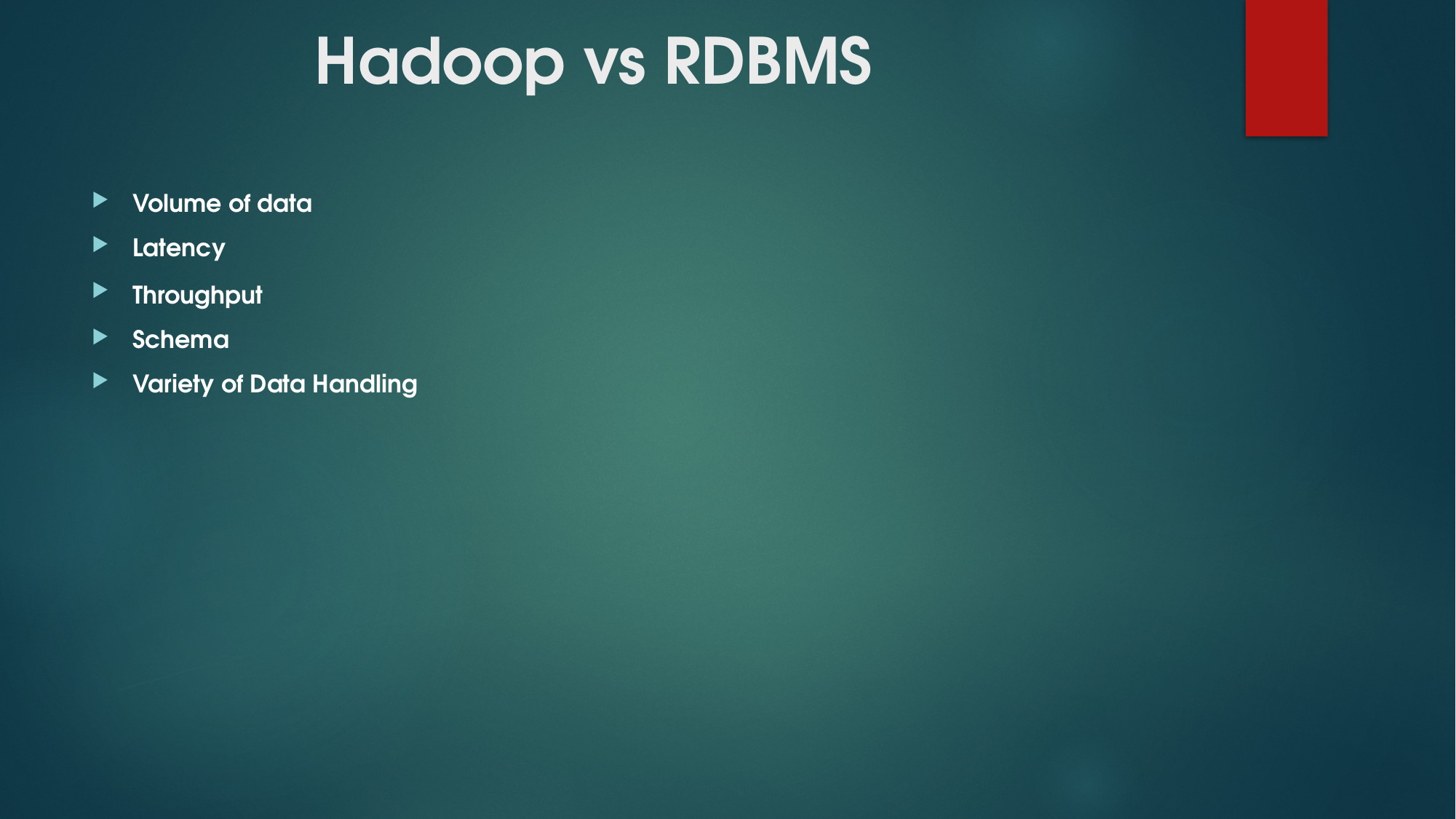

# Hadoop vs RDBMS

Volume of data
Latency
Throughput
Schema
Variety of Data Handling